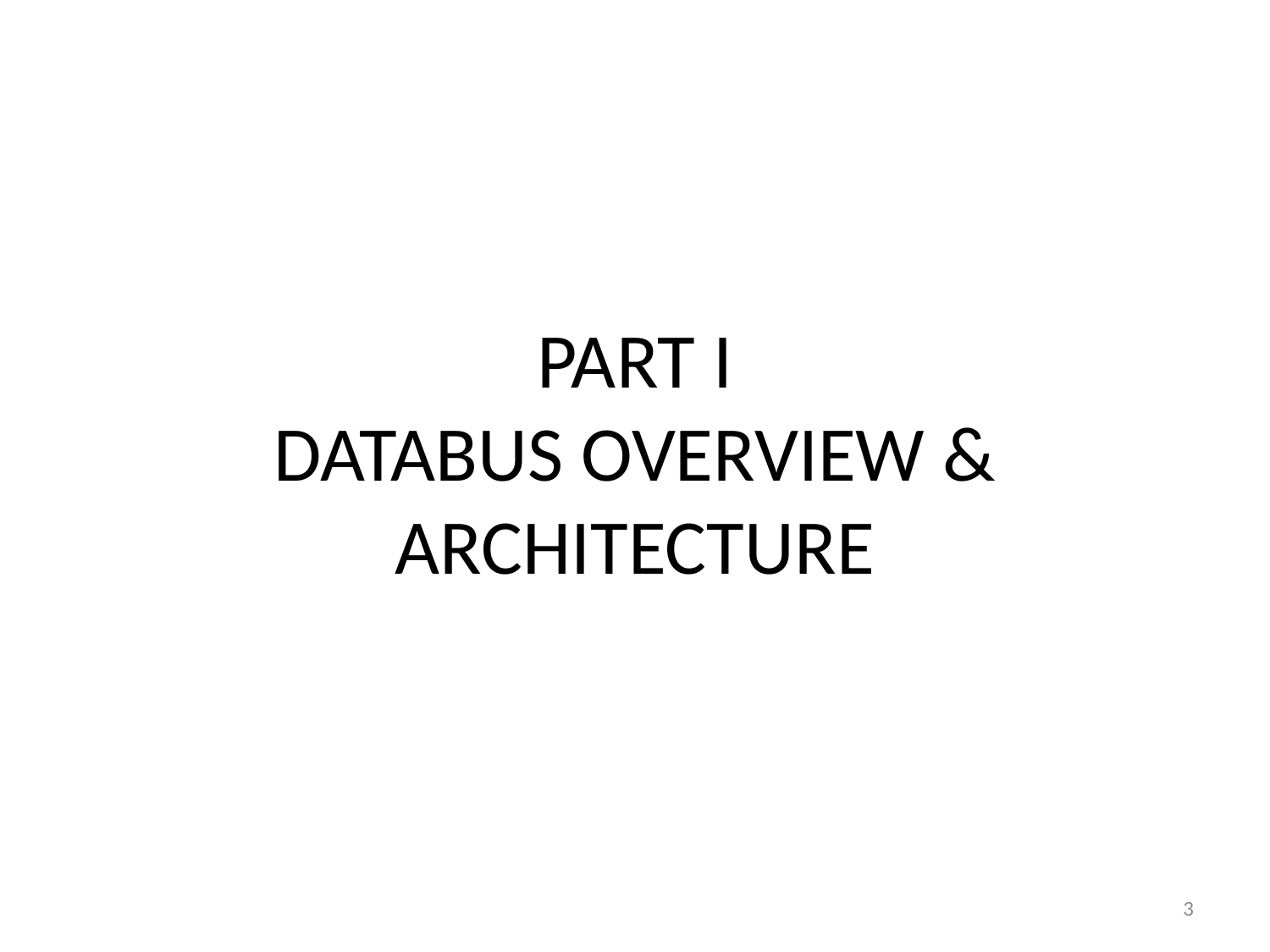

# PART I DATABUS OVERVIEW & ARCHITECTURE
3